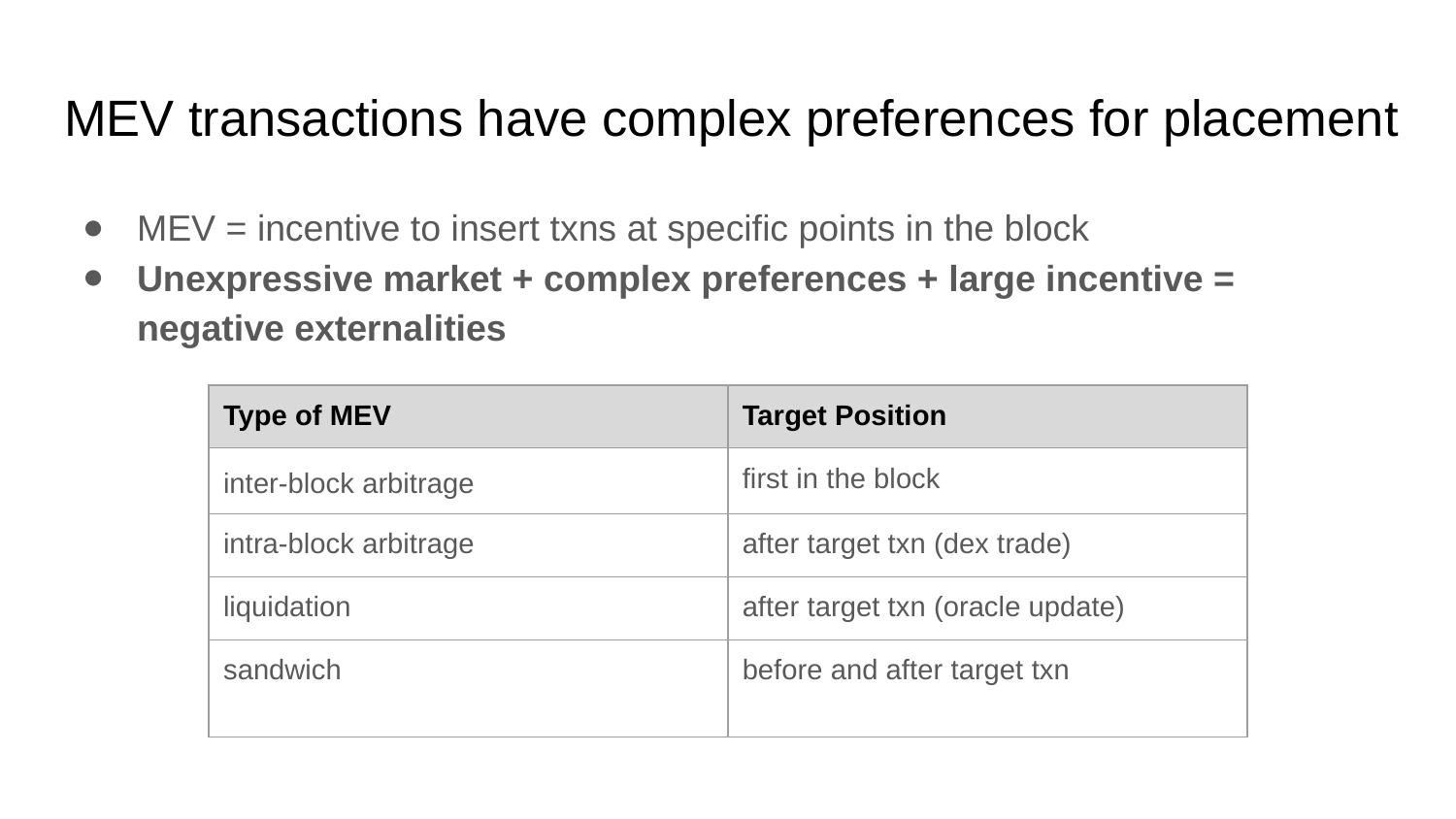

# MEV transactions have complex preferences for placement
MEV = incentive to insert txns at specific points in the block
Unexpressive market + complex preferences + large incentive = negative externalities

| Type of MEV | Target Position |
| --- | --- |
| inter-block arbitrage | first in the block |
| intra-block arbitrage | after target txn (dex trade) |
| liquidation | after target txn (oracle update) |
| sandwich | before and after target txn |